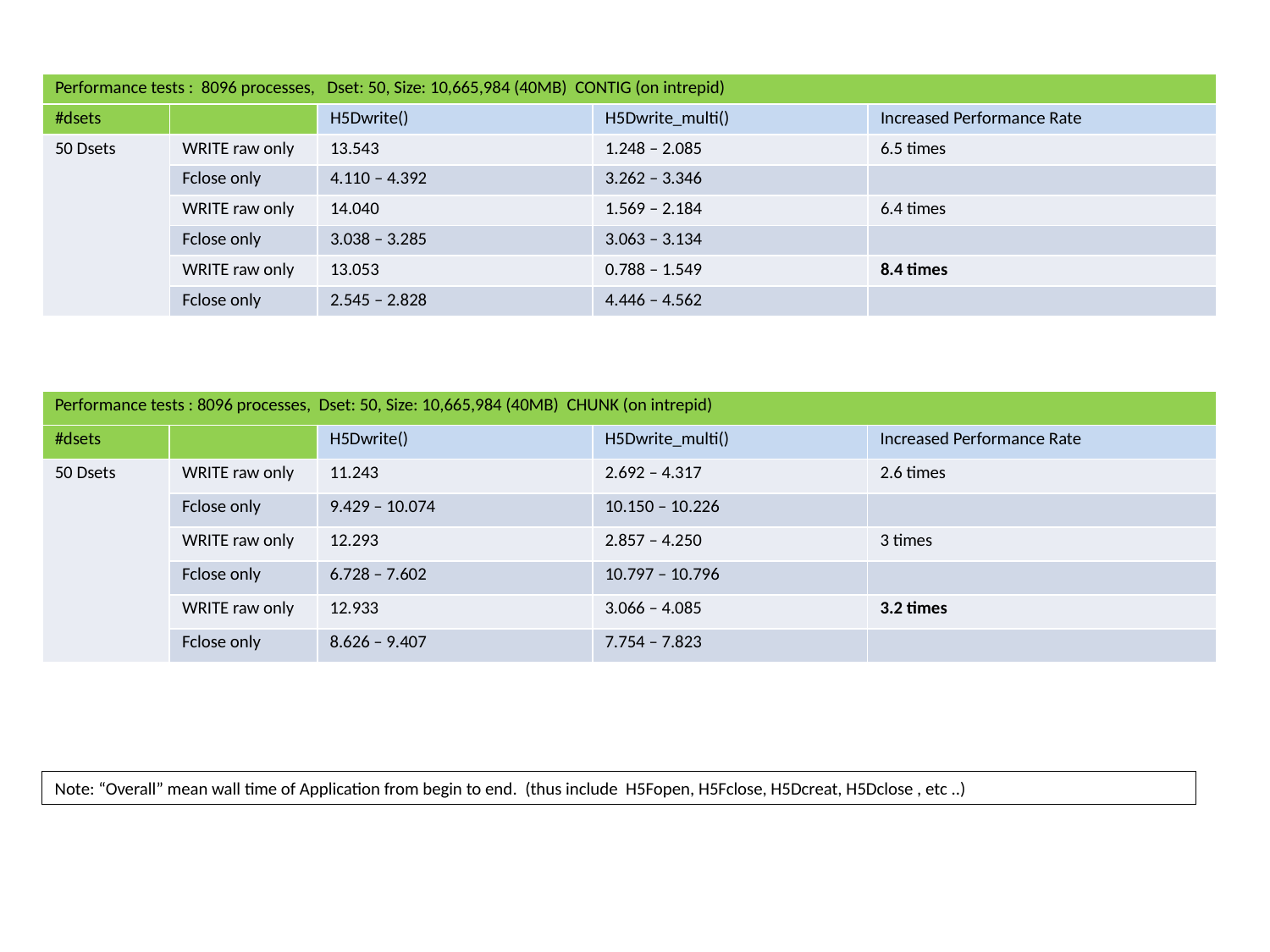

| Performance tests : 8096 processes, Dset: 50, Size: 10,665,984 (40MB) CONTIG (on intrepid) |  |  |  |  |
| --- | --- | --- | --- | --- |
| #dsets |  | H5Dwrite() | H5Dwrite\_multi() | Increased Performance Rate |
| 50 Dsets | WRITE raw only | 13.543 | 1.248 – 2.085 | 6.5 times |
|  | Fclose only | 4.110 – 4.392 | 3.262 – 3.346 |  |
|  | WRITE raw only | 14.040 | 1.569 – 2.184 | 6.4 times |
|  | Fclose only | 3.038 – 3.285 | 3.063 – 3.134 |  |
|  | WRITE raw only | 13.053 | 0.788 – 1.549 | 8.4 times |
|  | Fclose only | 2.545 – 2.828 | 4.446 – 4.562 |  |
| Performance tests : 8096 processes, Dset: 50, Size: 10,665,984 (40MB) CHUNK (on intrepid) |  |  |  |  |
| --- | --- | --- | --- | --- |
| #dsets |  | H5Dwrite() | H5Dwrite\_multi() | Increased Performance Rate |
| 50 Dsets | WRITE raw only | 11.243 | 2.692 – 4.317 | 2.6 times |
|  | Fclose only | 9.429 – 10.074 | 10.150 – 10.226 |  |
|  | WRITE raw only | 12.293 | 2.857 – 4.250 | 3 times |
|  | Fclose only | 6.728 – 7.602 | 10.797 – 10.796 |  |
|  | WRITE raw only | 12.933 | 3.066 – 4.085 | 3.2 times |
|  | Fclose only | 8.626 – 9.407 | 7.754 – 7.823 |  |
Note: “Overall” mean wall time of Application from begin to end.  (thus include  H5Fopen, H5Fclose, H5Dcreat, H5Dclose , etc ..)